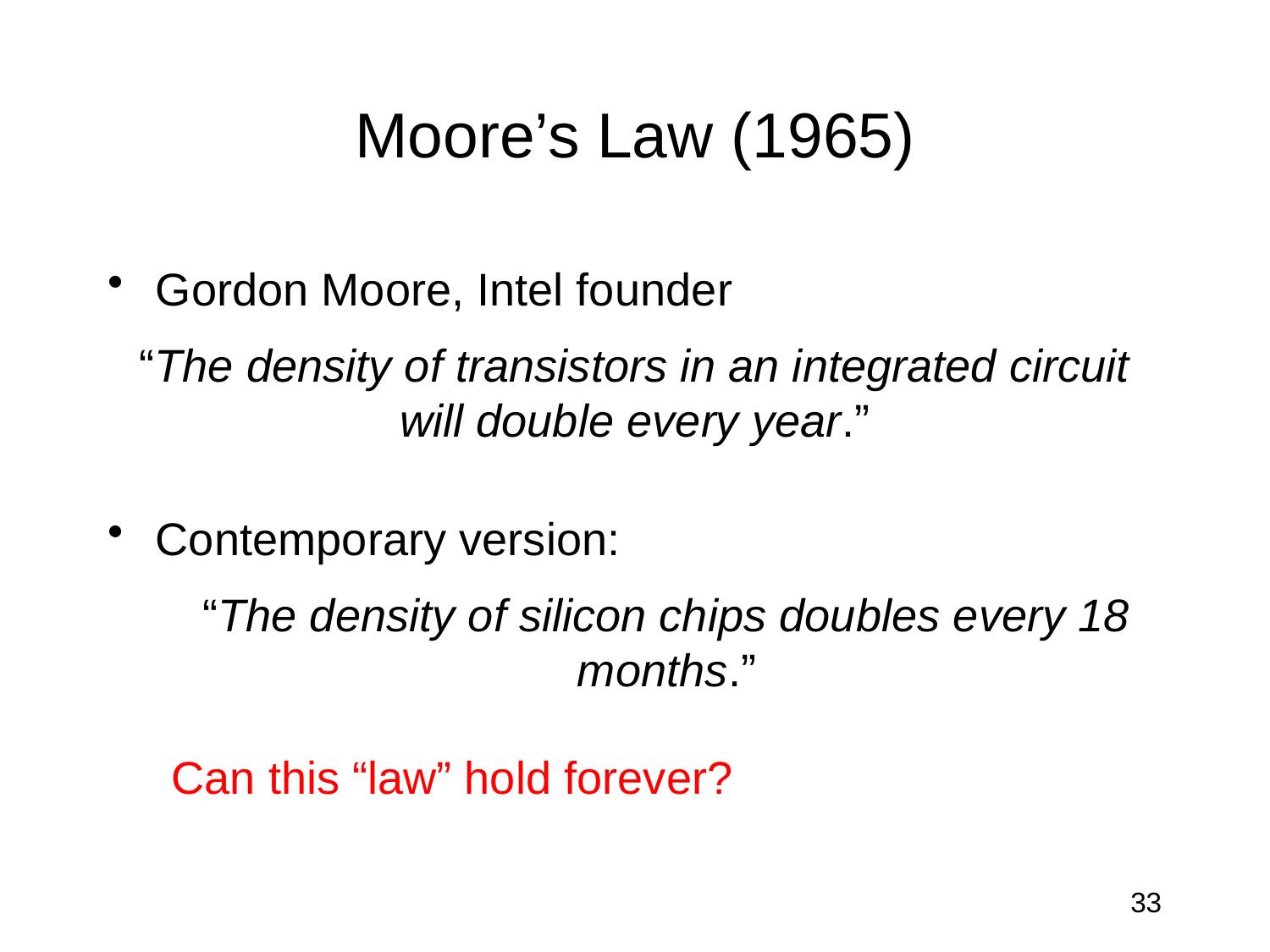

# Moore’s Law (1965)
Gordon Moore, Intel founder
“The density of transistors in an integrated circuit will double every year.”
Contemporary version:
“The density of silicon chips doubles every 18 months.”
Can this “law” hold forever?
33